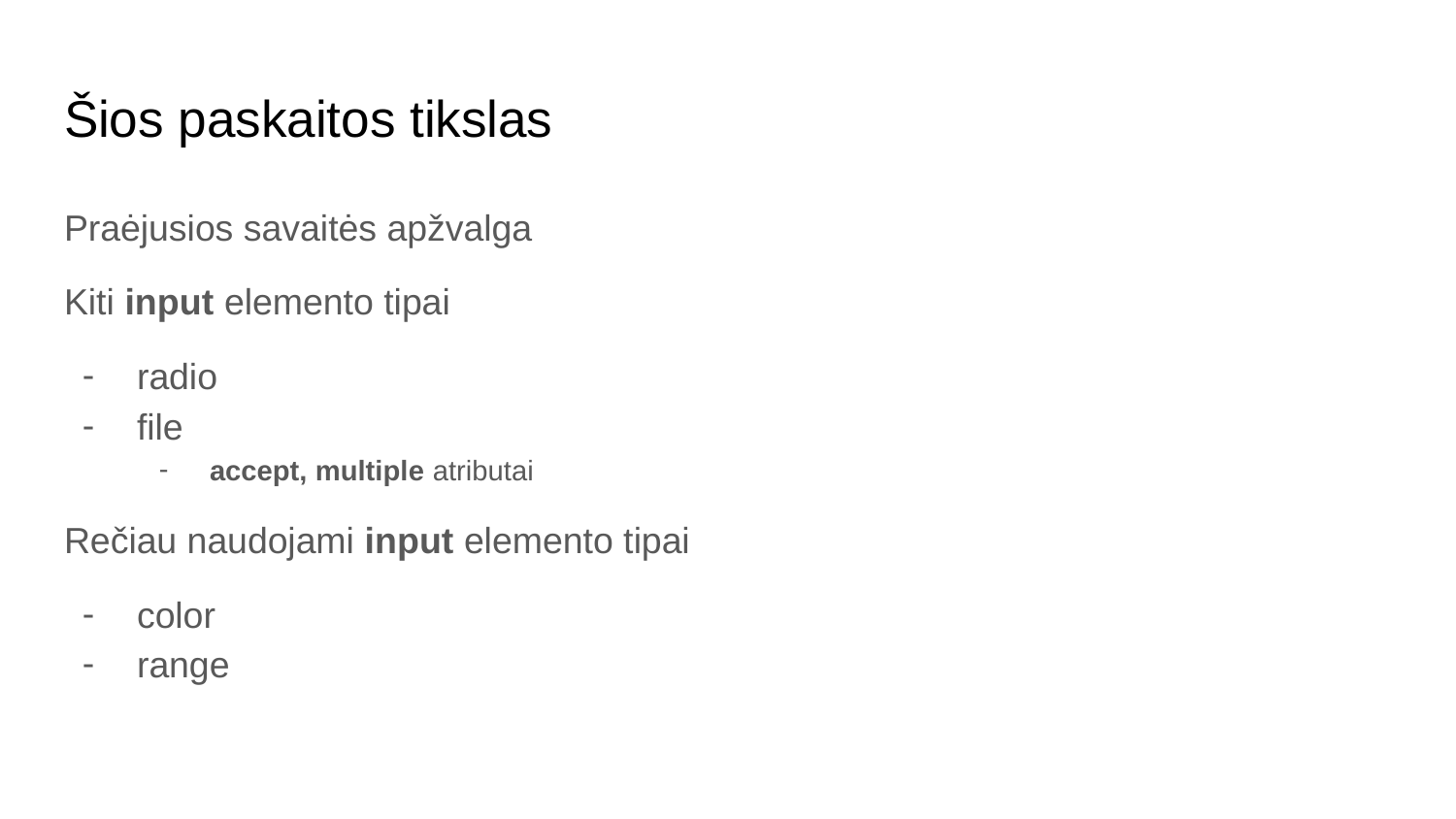

# Šios paskaitos tikslas
Praėjusios savaitės apžvalga
Kiti input elemento tipai
radio
file
accept, multiple atributai
Rečiau naudojami input elemento tipai
color
range